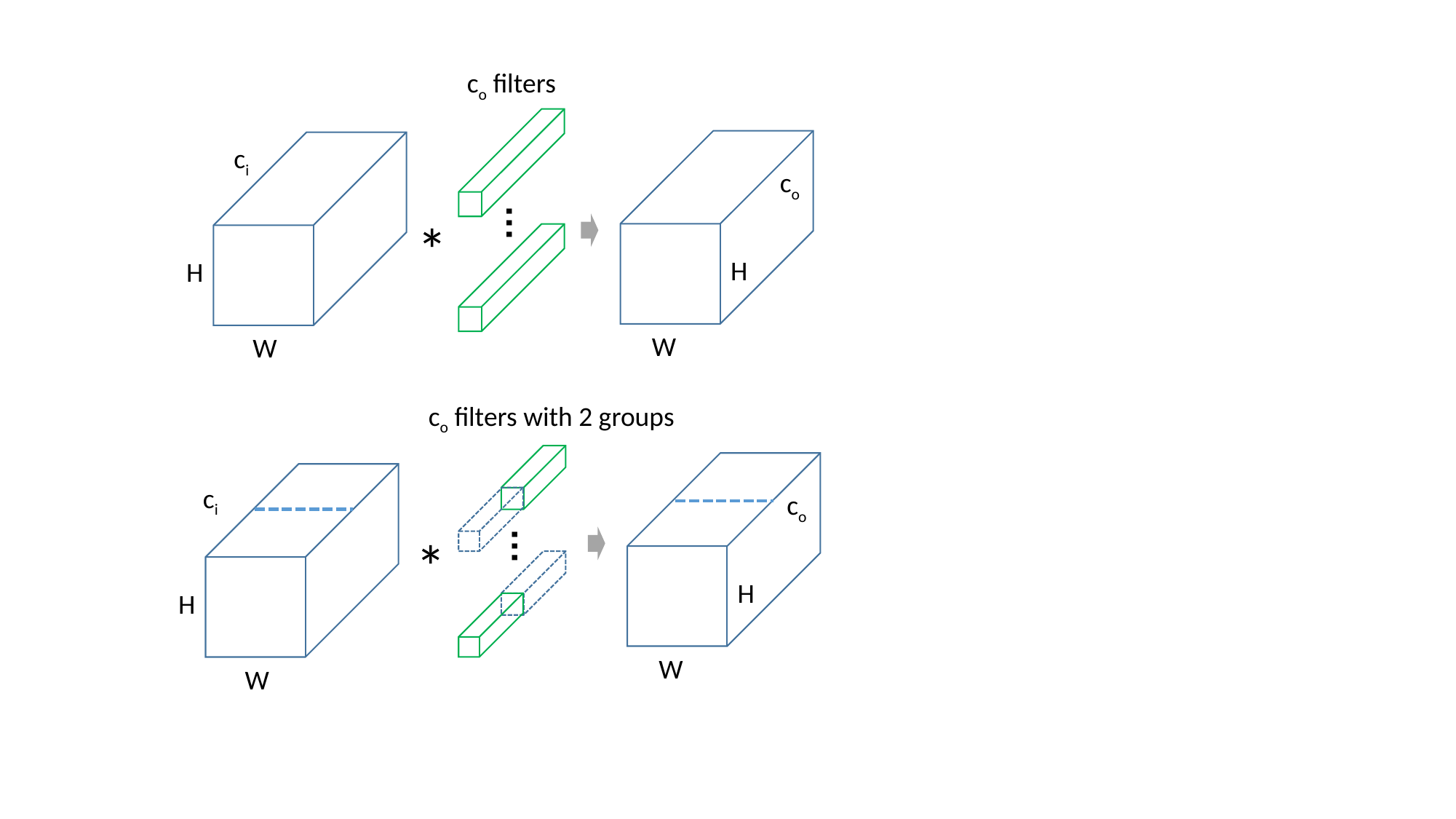

co filters

co
H
W

ci
H
W
…
*

co filters with 2 groups

co
H
W

ci
H
W
…
*